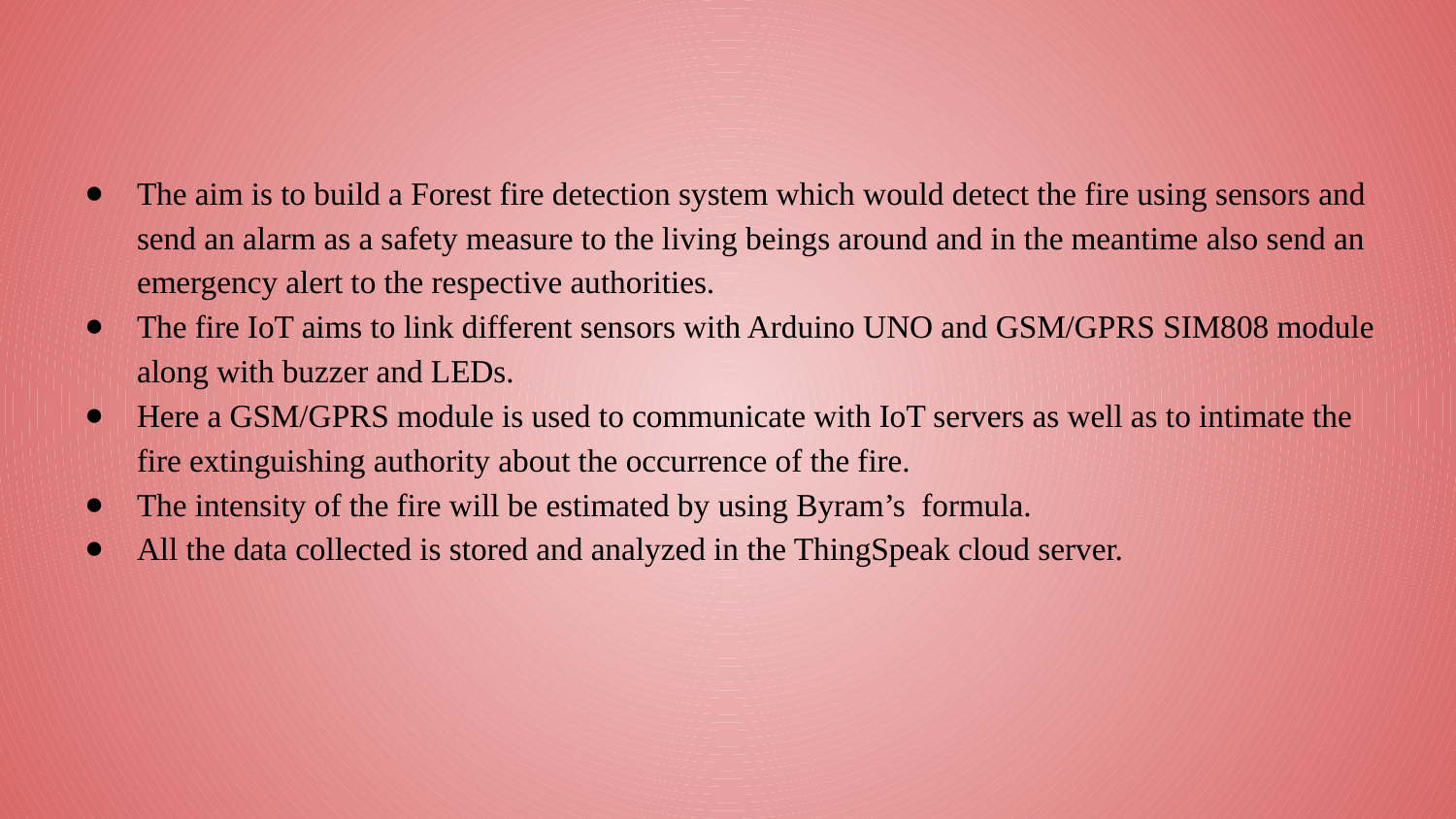

The aim is to build a Forest fire detection system which would detect the fire using sensors and send an alarm as a safety measure to the living beings around and in the meantime also send an emergency alert to the respective authorities.
The fire IoT aims to link different sensors with Arduino UNO and GSM/GPRS SIM808 module along with buzzer and LEDs.
Here a GSM/GPRS module is used to communicate with IoT servers as well as to intimate the fire extinguishing authority about the occurrence of the fire.
The intensity of the fire will be estimated by using Byram’s  formula.
All the data collected is stored and analyzed in the ThingSpeak cloud server.